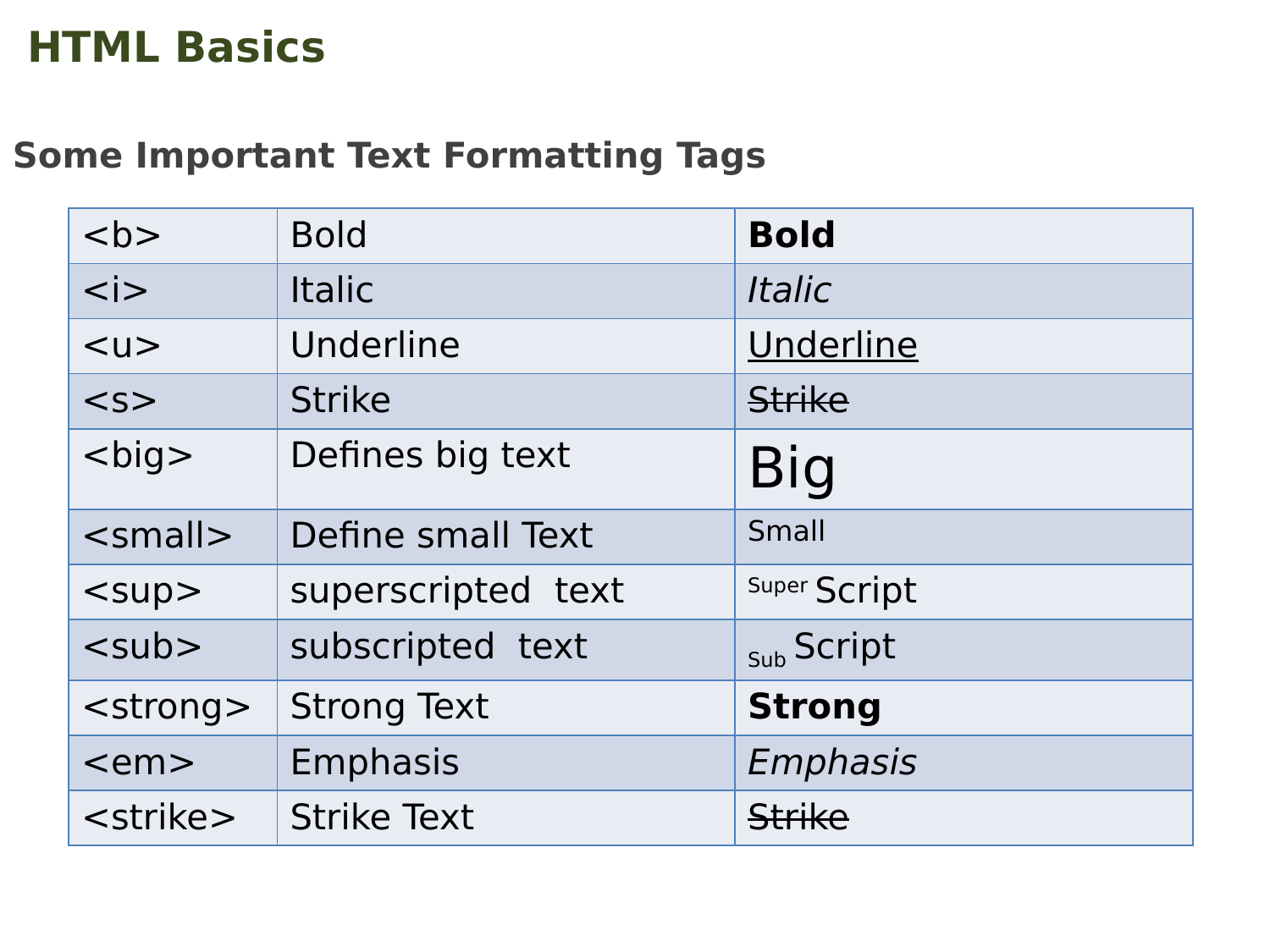

HTML Basics
Some Important Text Formatting Tags
| <b> | Bold | Bold |
| --- | --- | --- |
| <i> | Italic | Italic |
| <u> | Underline | Underline |
| <s> | Strike | Strike |
| <big> | Defines big text | Big |
| <small> | Define small Text | Small |
| <sup> | superscripted text | Super Script |
| <sub> | subscripted text | Sub Script |
| <strong> | Strong Text | Strong |
| <em> | Emphasis | Emphasis |
| <strike> | Strike Text | Strike |